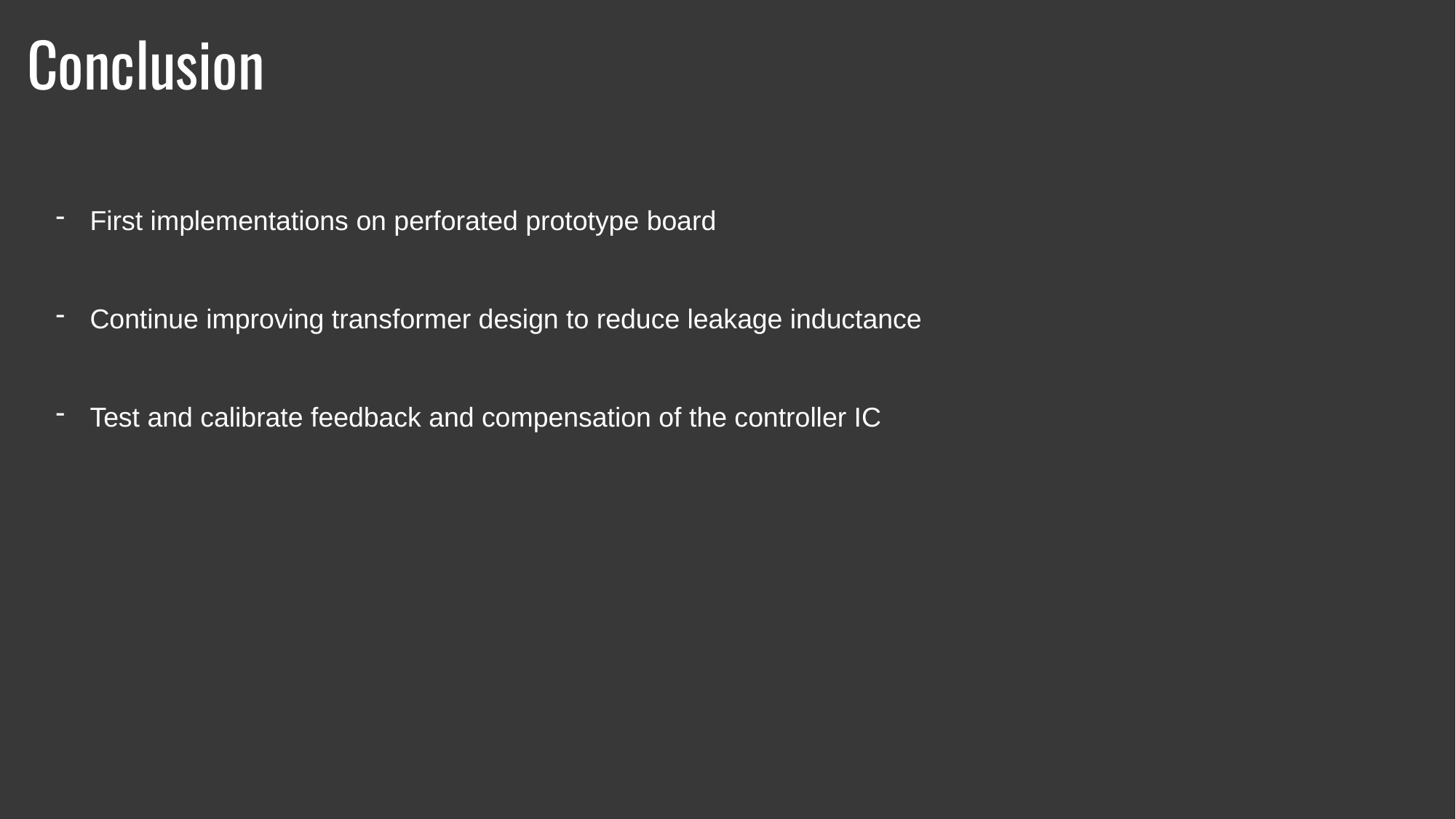

# Conclusion
First implementations on perforated prototype board

Continue improving transformer design to reduce leakage inductance

Test and calibrate feedback and compensation of the controller IC